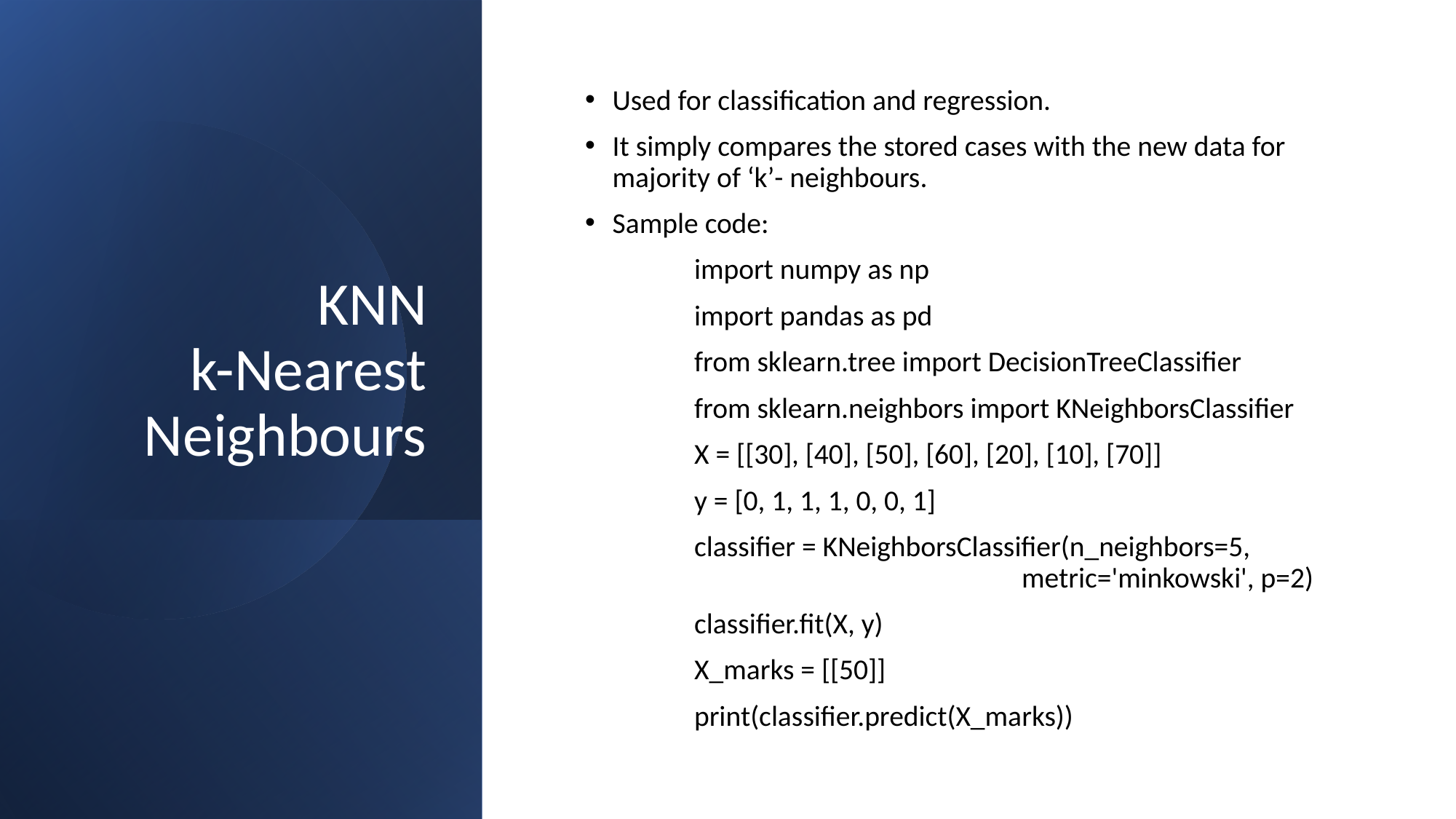

# KNN k-Nearest Neighbours
Used for classification and regression.
It simply compares the stored cases with the new data for majority of ‘k’- neighbours.
Sample code:
	import numpy as np
	import pandas as pd
	from sklearn.tree import DecisionTreeClassifier
	from sklearn.neighbors import KNeighborsClassifier
	X = [[30], [40], [50], [60], [20], [10], [70]]
	y = [0, 1, 1, 1, 0, 0, 1]
	classifier = KNeighborsClassifier(n_neighbors=5,  				metric='minkowski', p=2)
	classifier.fit(X, y)
	X_marks = [[50]]
	print(classifier.predict(X_marks))